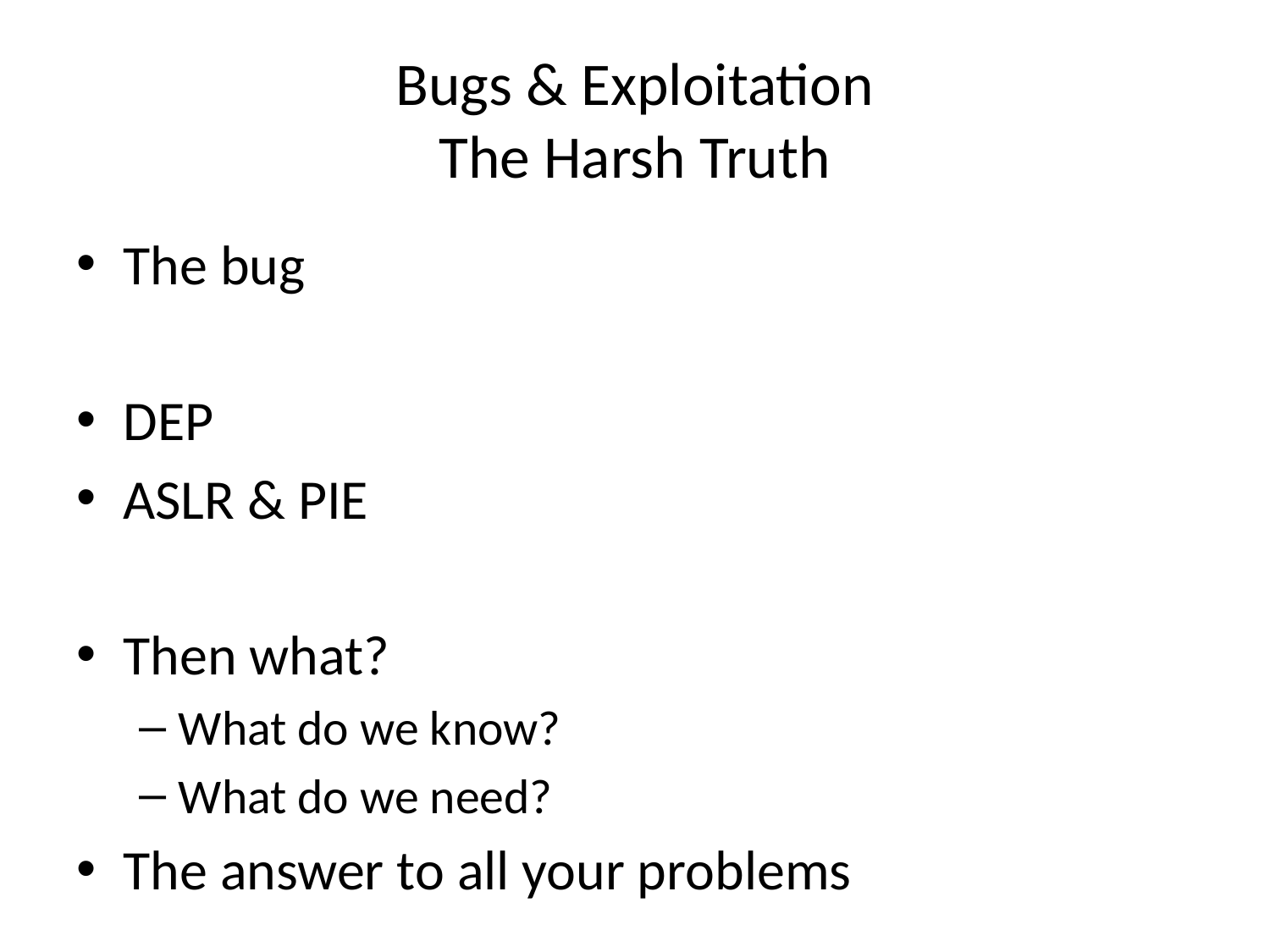

# Bugs & Exploitation The Harsh Truth
The bug

DEP
ASLR & PIE

Then what?
What do we know?
What do we need?
The answer to all your problems